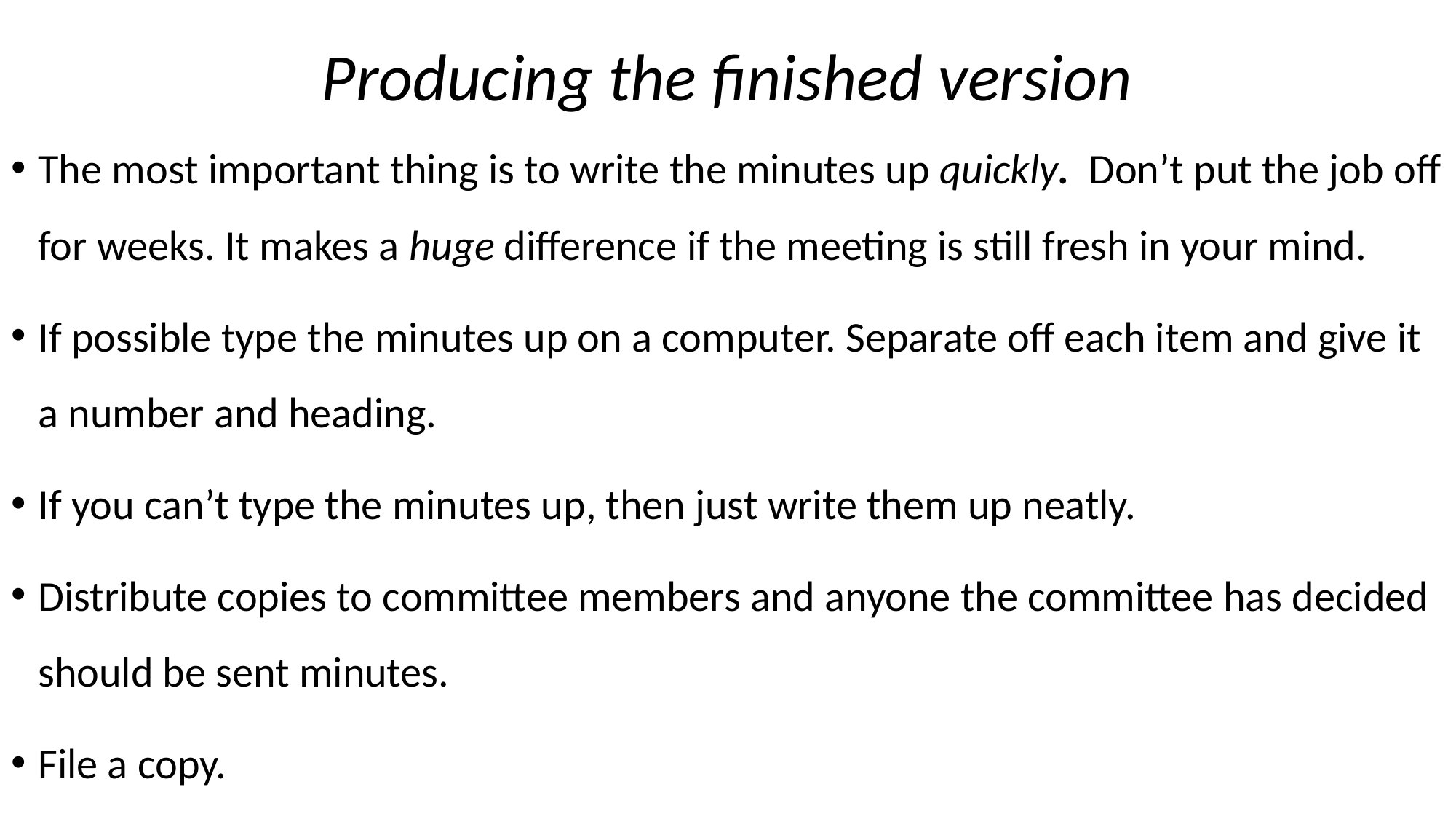

# Producing the finished version
The most important thing is to write the minutes up quickly.  Don’t put the job off for weeks. It makes a huge difference if the meeting is still fresh in your mind.
If possible type the minutes up on a computer. Separate off each item and give it a number and heading.
If you can’t type the minutes up, then just write them up neatly.
Distribute copies to committee members and anyone the committee has decided should be sent minutes.
File a copy.